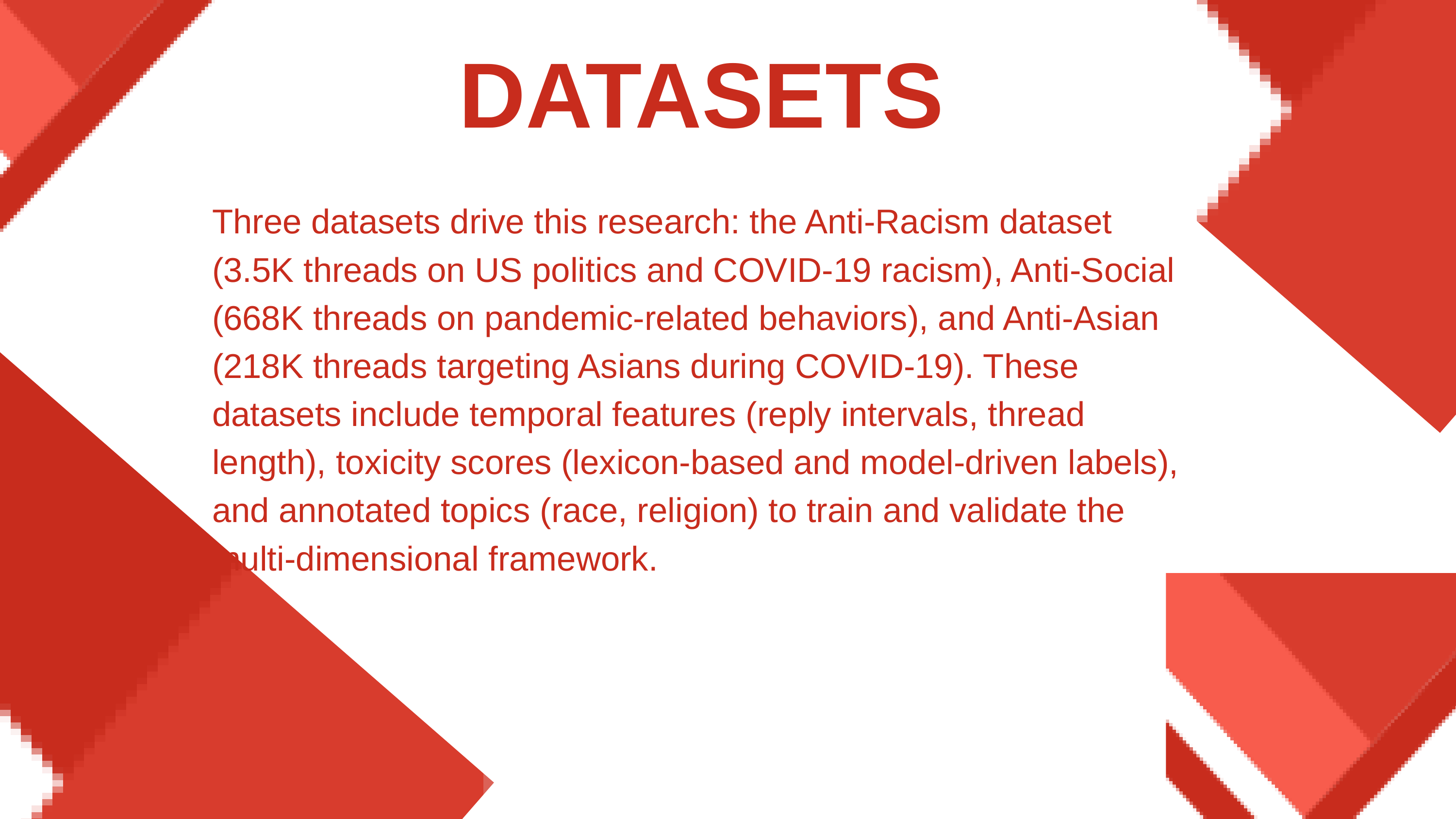

DATASETS
Three datasets drive this research: the Anti-Racism dataset (3.5K threads on US politics and COVID-19 racism), Anti-Social (668K threads on pandemic-related behaviors), and Anti-Asian (218K threads targeting Asians during COVID-19). These datasets include temporal features (reply intervals, thread length), toxicity scores (lexicon-based and model-driven labels), and annotated topics (race, religion) to train and validate the multi-dimensional framework.